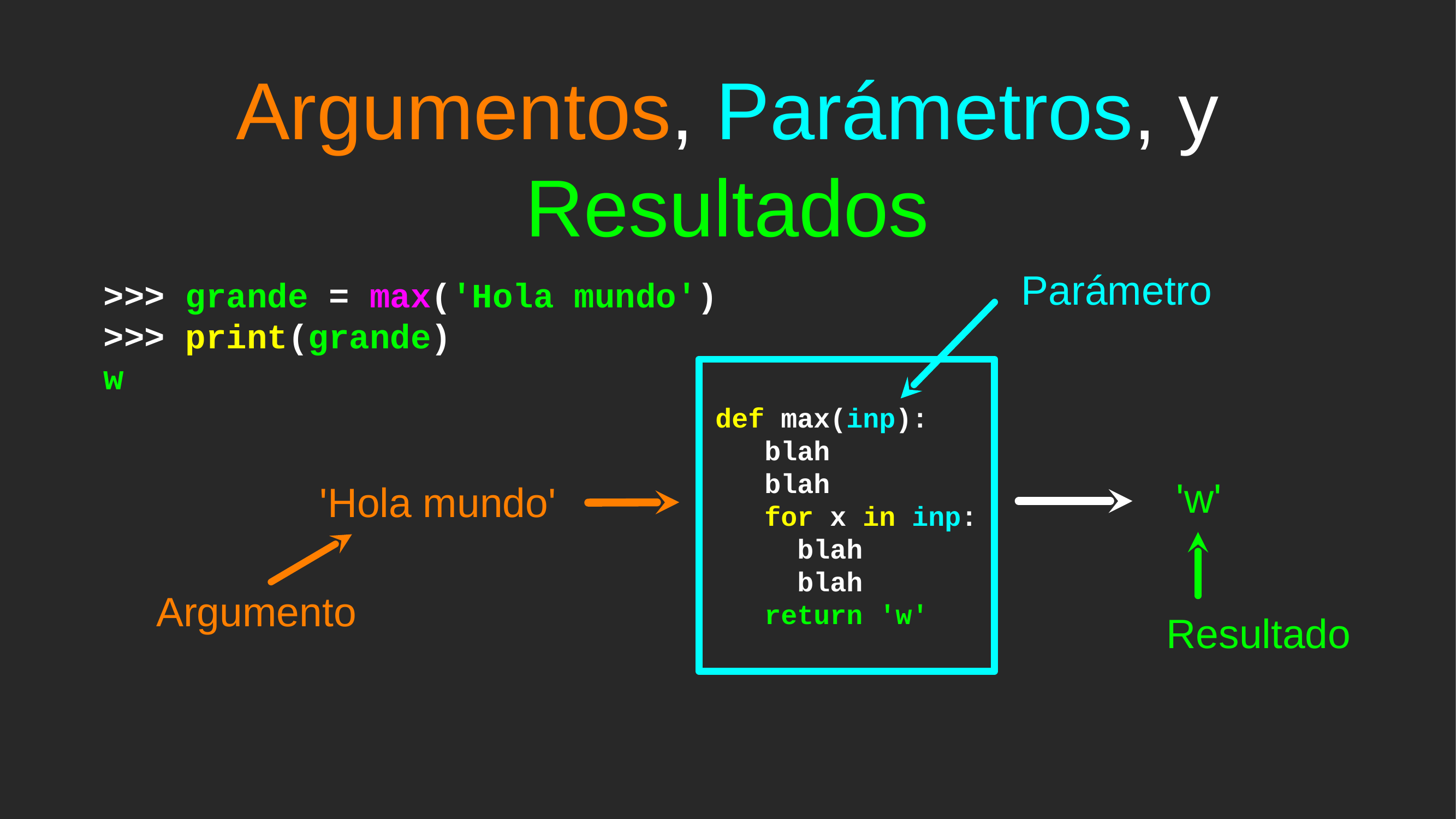

# Argumentos, Parámetros, y Resultados
>>> grande = max('Hola mundo')
>>> print(grande)
w
Parámetro
 def max(inp):
    blah
    blah
    for x in inp:
      blah
      blah
    return 'w'
'w'
'Hola mundo'
Argumento
Resultado